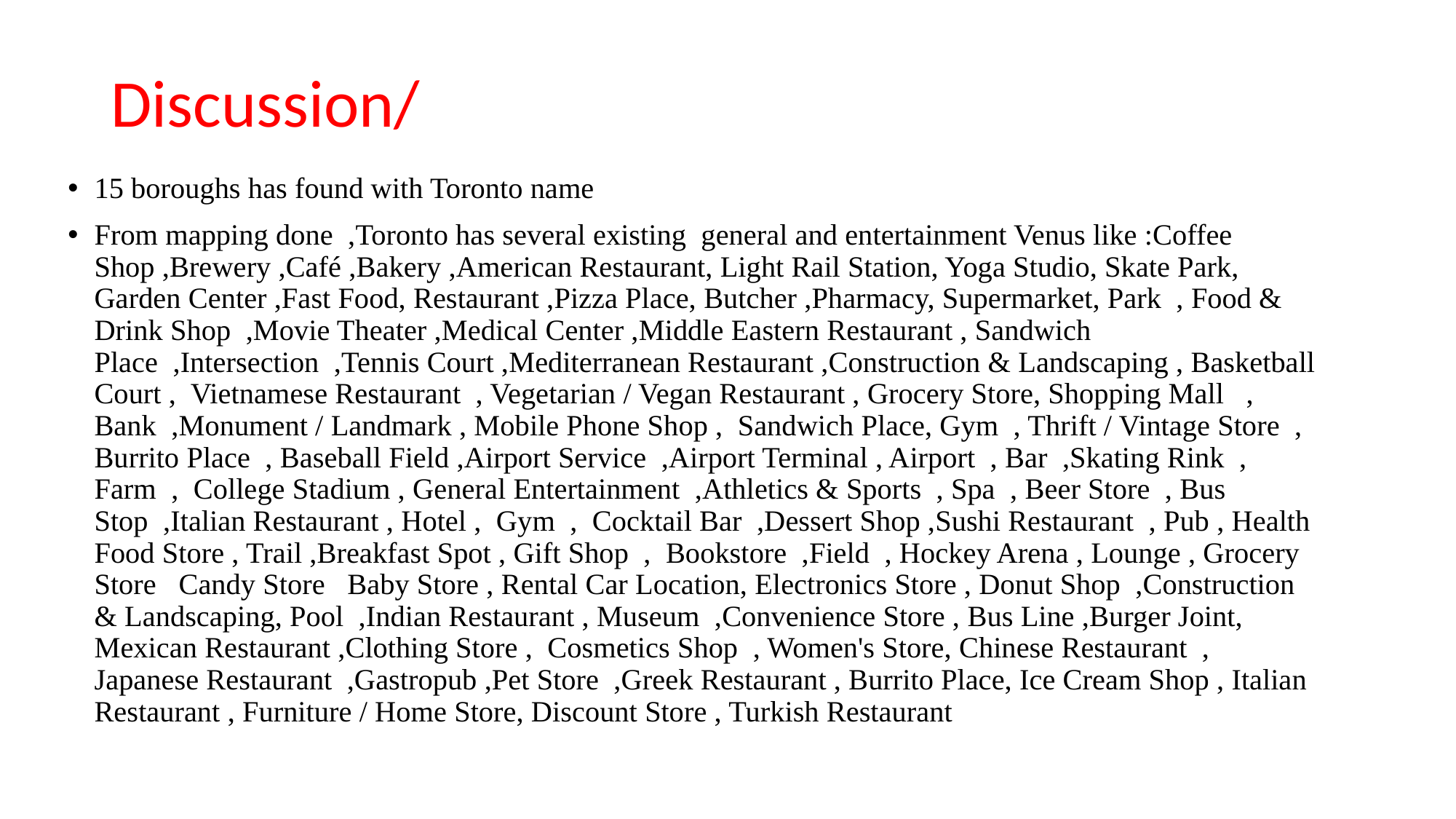

# Discussion/
15 boroughs has found with Toronto name
From mapping done  ,Toronto has several existing  general and entertainment Venus like :Coffee Shop ,Brewery ,Café ,Bakery ,American Restaurant, Light Rail Station, Yoga Studio, Skate Park, Garden Center ,Fast Food, Restaurant ,Pizza Place, Butcher ,Pharmacy, Supermarket, Park  , Food & Drink Shop  ,Movie Theater ,Medical Center ,Middle Eastern Restaurant , Sandwich Place  ,Intersection  ,Tennis Court ,Mediterranean Restaurant ,Construction & Landscaping , Basketball Court ,  Vietnamese Restaurant  , Vegetarian / Vegan Restaurant , Grocery Store, Shopping Mall   , Bank  ,Monument / Landmark , Mobile Phone Shop ,  Sandwich Place, Gym  , Thrift / Vintage Store  ,  Burrito Place  , Baseball Field ,Airport Service  ,Airport Terminal , Airport  , Bar  ,Skating Rink  , Farm  ,  College Stadium , General Entertainment  ,Athletics & Sports  , Spa  , Beer Store  , Bus Stop  ,Italian Restaurant , Hotel ,  Gym  ,  Cocktail Bar  ,Dessert Shop ,Sushi Restaurant  , Pub , Health Food Store , Trail ,Breakfast Spot , Gift Shop  ,  Bookstore  ,Field  , Hockey Arena , Lounge , Grocery Store   Candy Store   Baby Store , Rental Car Location, Electronics Store , Donut Shop  ,Construction & Landscaping, Pool  ,Indian Restaurant , Museum  ,Convenience Store , Bus Line ,Burger Joint, Mexican Restaurant ,Clothing Store ,  Cosmetics Shop  , Women's Store, Chinese Restaurant  , Japanese Restaurant  ,Gastropub ,Pet Store  ,Greek Restaurant , Burrito Place, Ice Cream Shop , Italian Restaurant , Furniture / Home Store, Discount Store , Turkish Restaurant